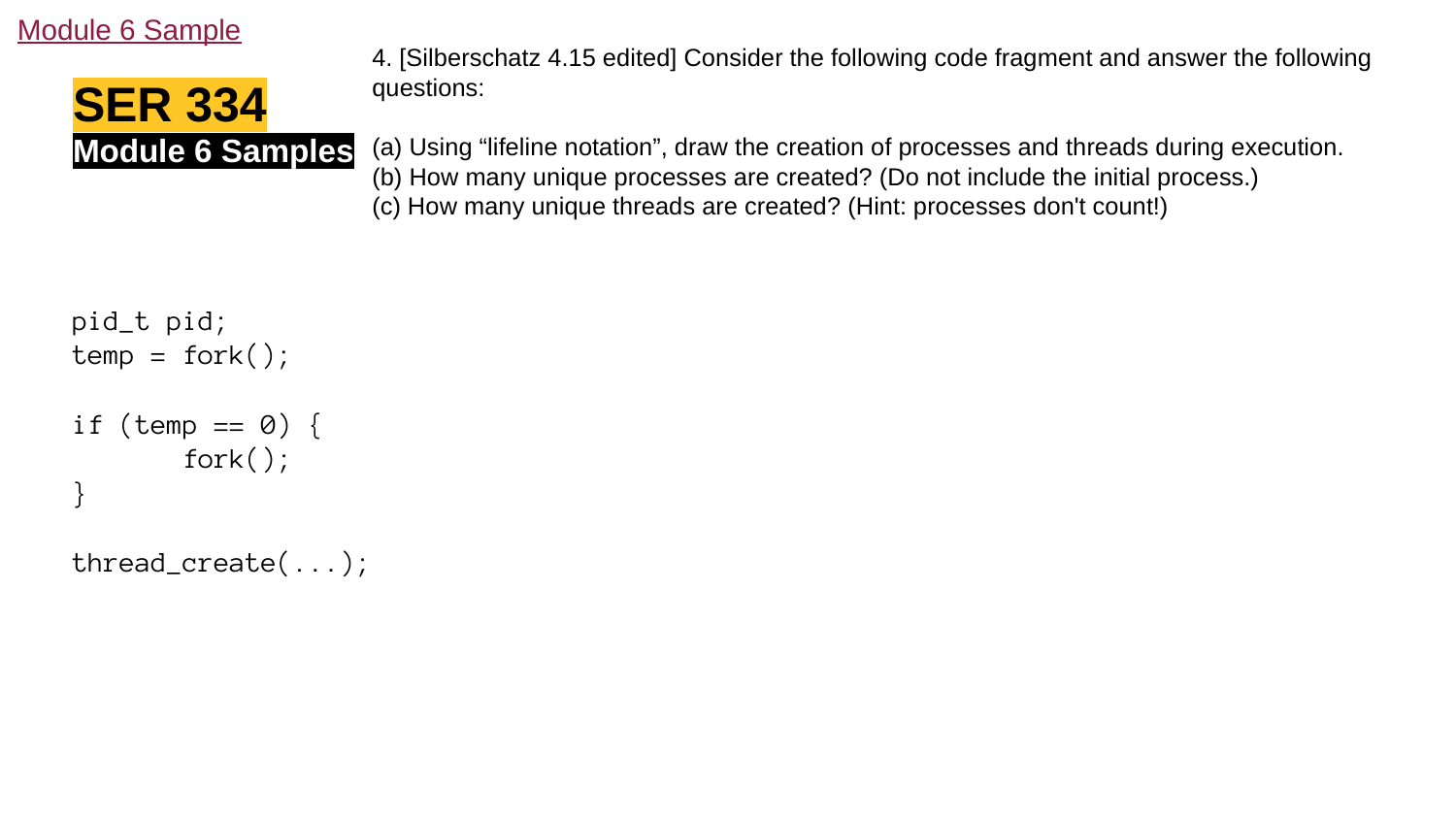

Module 6 Sample
4. [Silberschatz 4.15 edited] Consider the following code fragment and answer the following questions:

(a) Using “lifeline notation”, draw the creation of processes and threads during execution.
(b) How many unique processes are created? (Do not include the initial process.)
(c) How many unique threads are created? (Hint: processes don't count!)

SER 334
Module 6 Samples

pid_t pid;
temp = fork();

if (temp == 0) {
       fork();
}

thread_create(...);